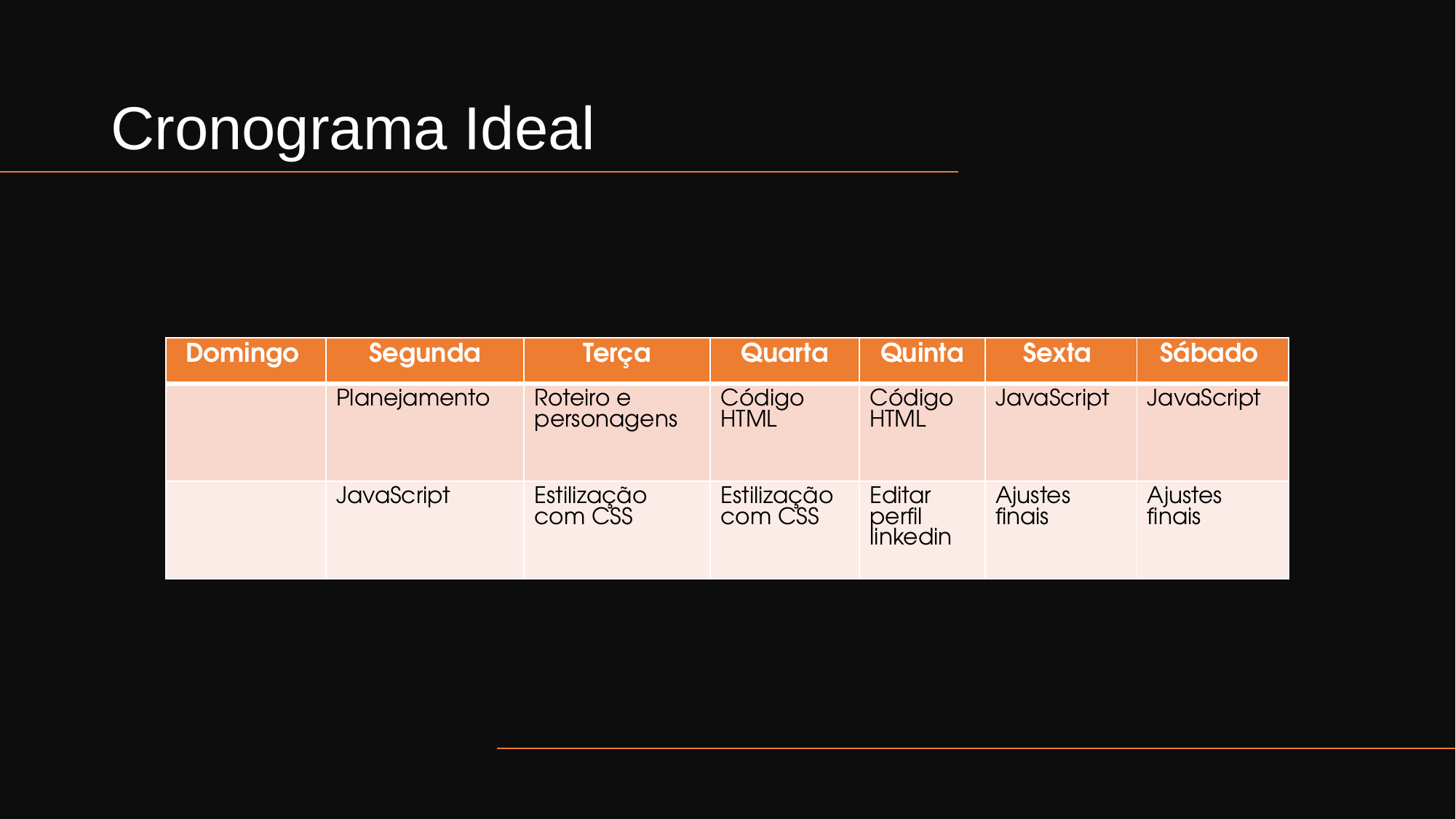

# Cronograma Ideal
| Domingo | Segunda | Terça | Quarta | Quinta | Sexta | Sábado |
| --- | --- | --- | --- | --- | --- | --- |
|  | Planejamento | Roteiro e personagens | Código HTML | Código HTML | JavaScript | JavaScript |
|  | JavaScript | Estilização com CSS | Estilização com CSS | Editar perfil linkedin | Ajustes finais | Ajustes finais |